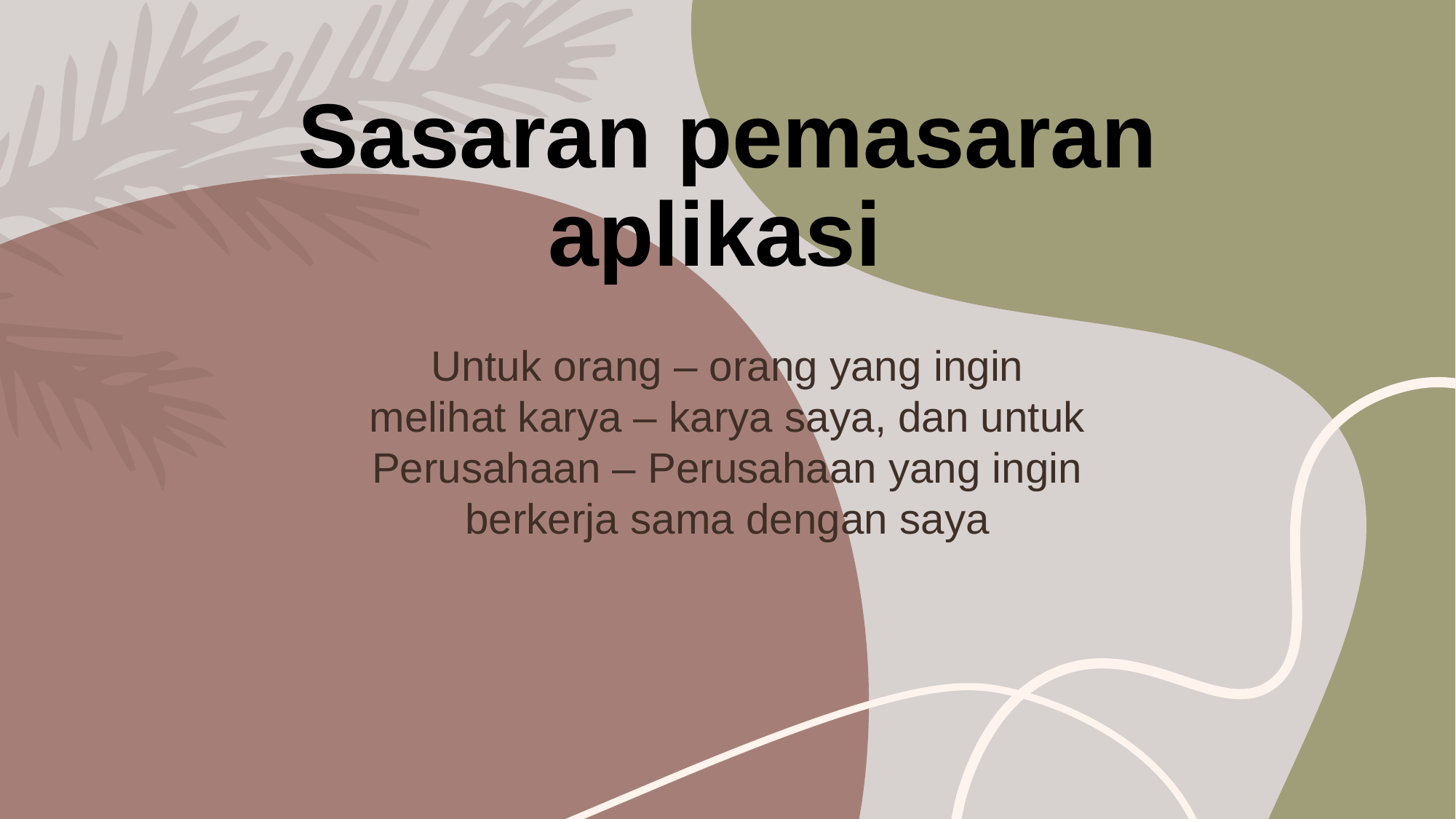

# Sasaran pemasaran aplikasi
Untuk orang – orang yang ingin melihat karya – karya saya, dan untuk Perusahaan – Perusahaan yang ingin berkerja sama dengan saya